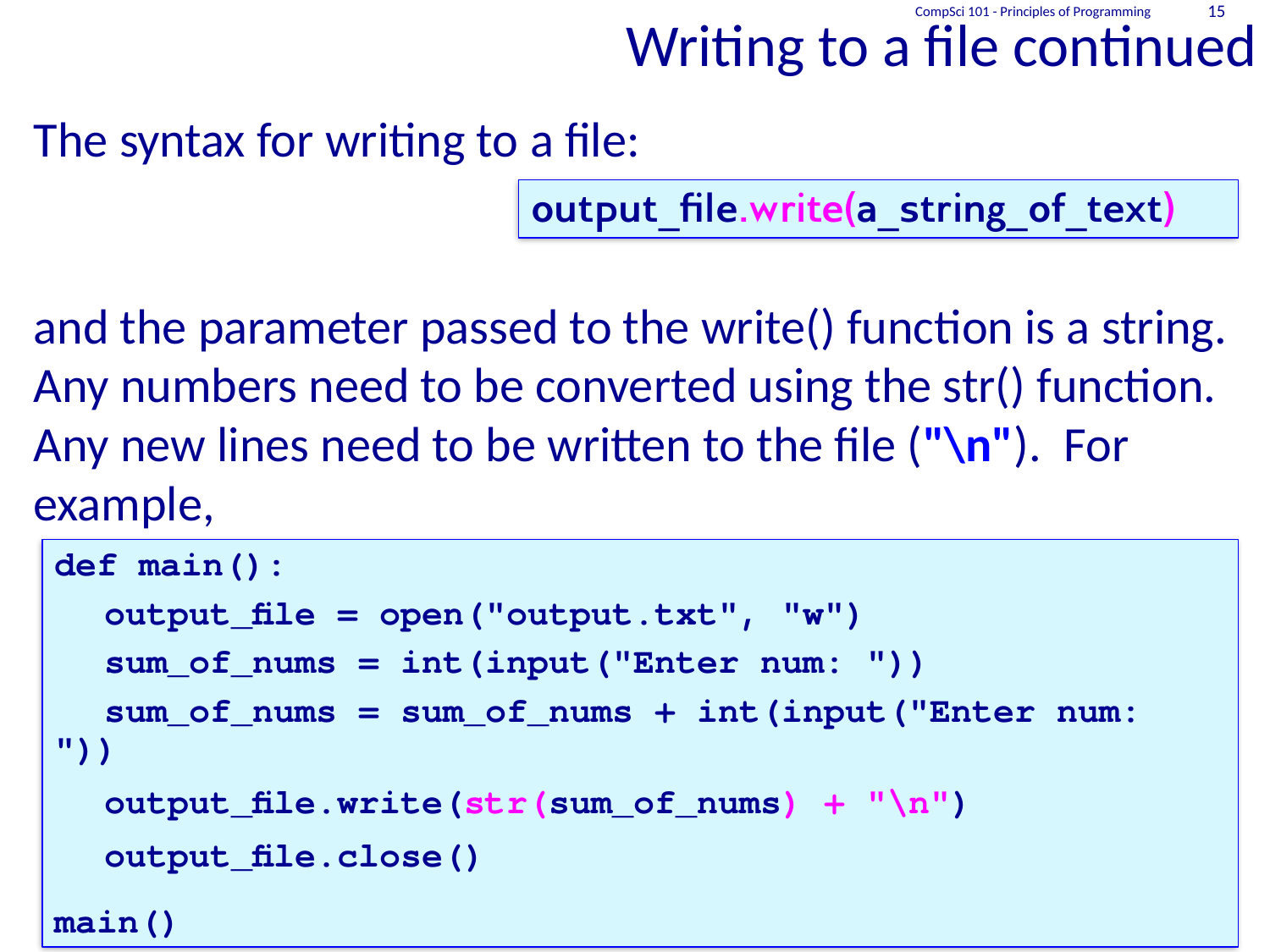

# Writing to a file continued
CompSci 101 - Principles of Programming
15

The syntax for writing to a file:

and the parameter passed to the write() function is a string.  Any numbers need to be converted using the str() function.  Any new lines need to be written to the file ("\n").  For example,

output_file.write(a_string_of_text)
def main():
	output_file = open("output.txt", "w")
	sum_of_nums = int(input("Enter num: "))
	sum_of_nums = sum_of_nums + int(input("Enter num: "))
	output_file.write(str(sum_of_nums) + "\n")
	output_file.close()

main()